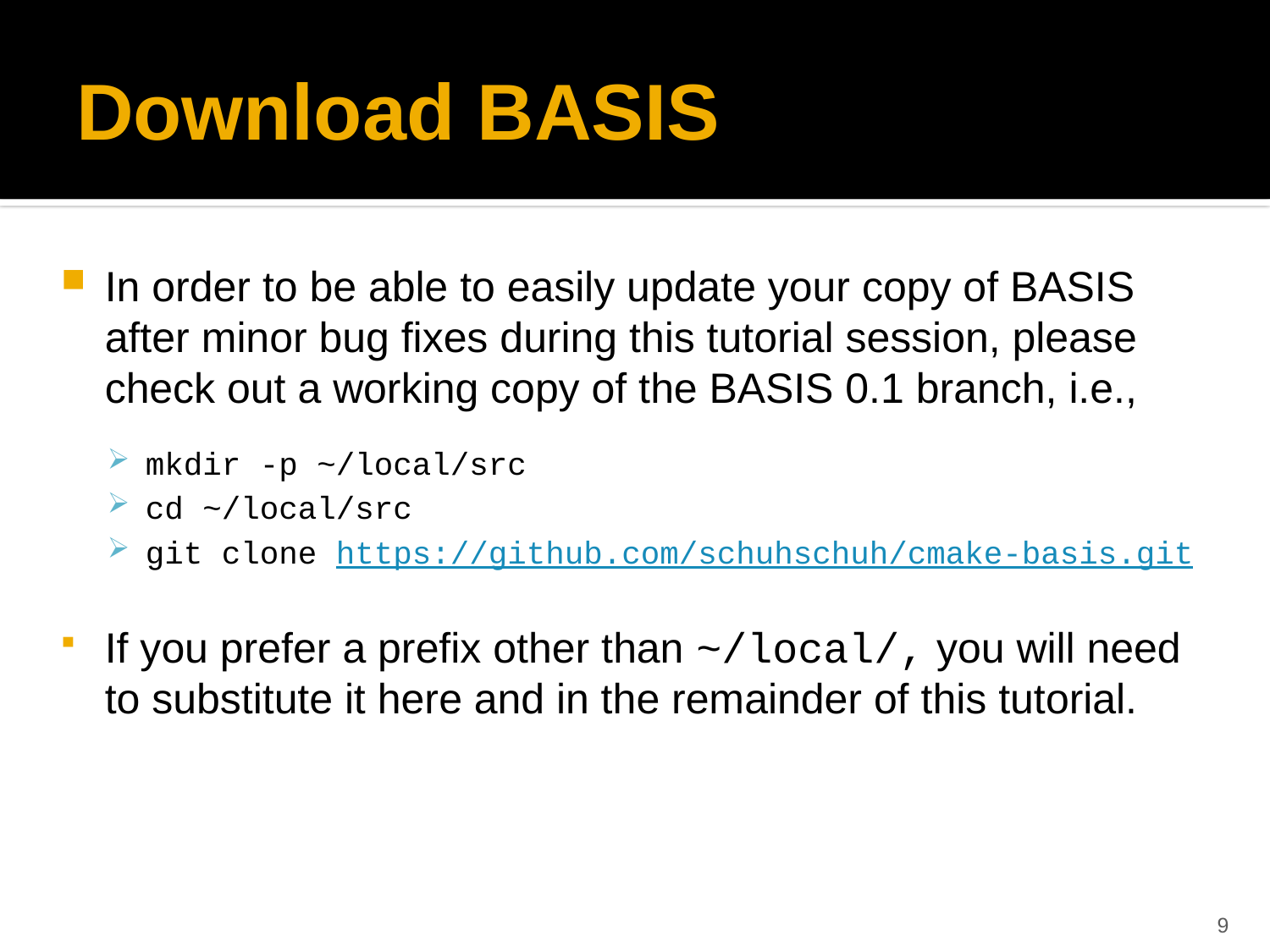

# Download BASIS
In order to be able to easily update your copy of BASIS after minor bug fixes during this tutorial session, please check out a working copy of the BASIS 0.1 branch, i.e.,
mkdir -p ~/local/src
cd ~/local/src
git clone https://github.com/schuhschuh/cmake-basis.git

If you prefer a prefix other than ~/local/, you will need to substitute it here and in the remainder of this tutorial.
9